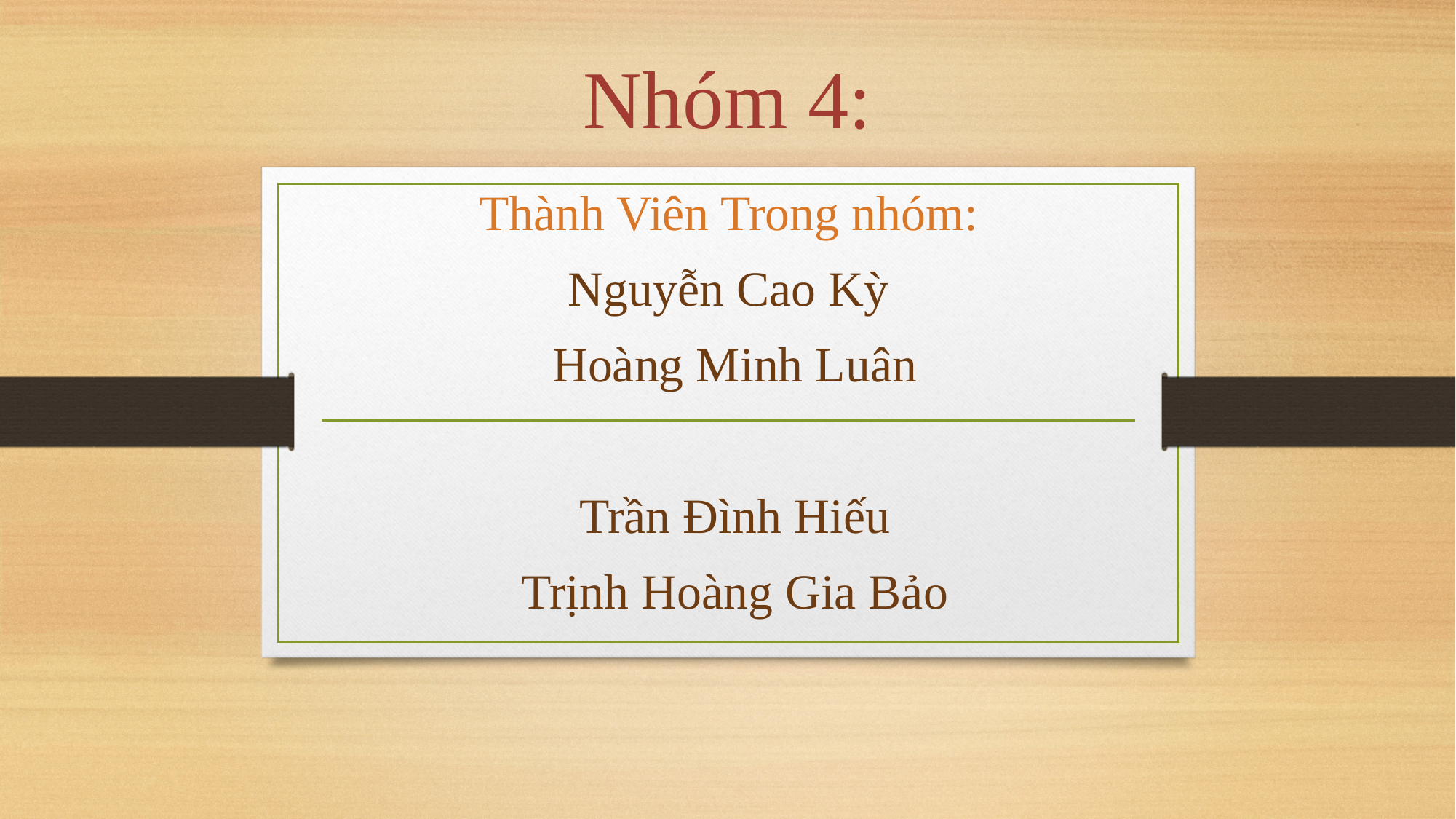

# Nhóm 4:
Thành Viên Trong nhóm:
Nguyễn Cao Kỳ
Hoàng Minh Luân

Trần Đình Hiếu
Trịnh Hoàng Gia Bảo